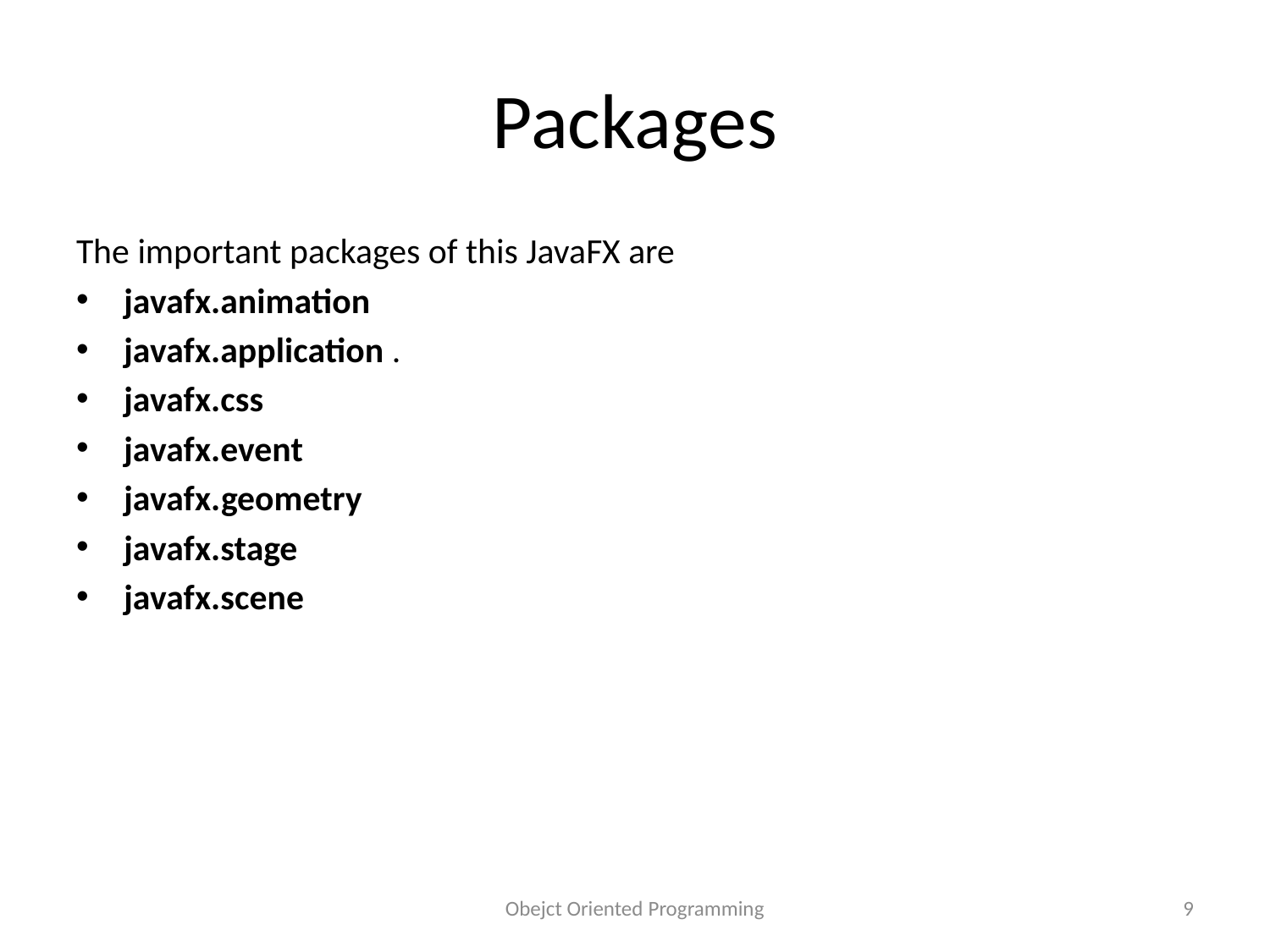

# Packages
The important packages of this JavaFX are
javafx.animation
javafx.application .
javafx.css
javafx.event
javafx.geometry
javafx.stage
javafx.scene
Obejct Oriented Programming
9